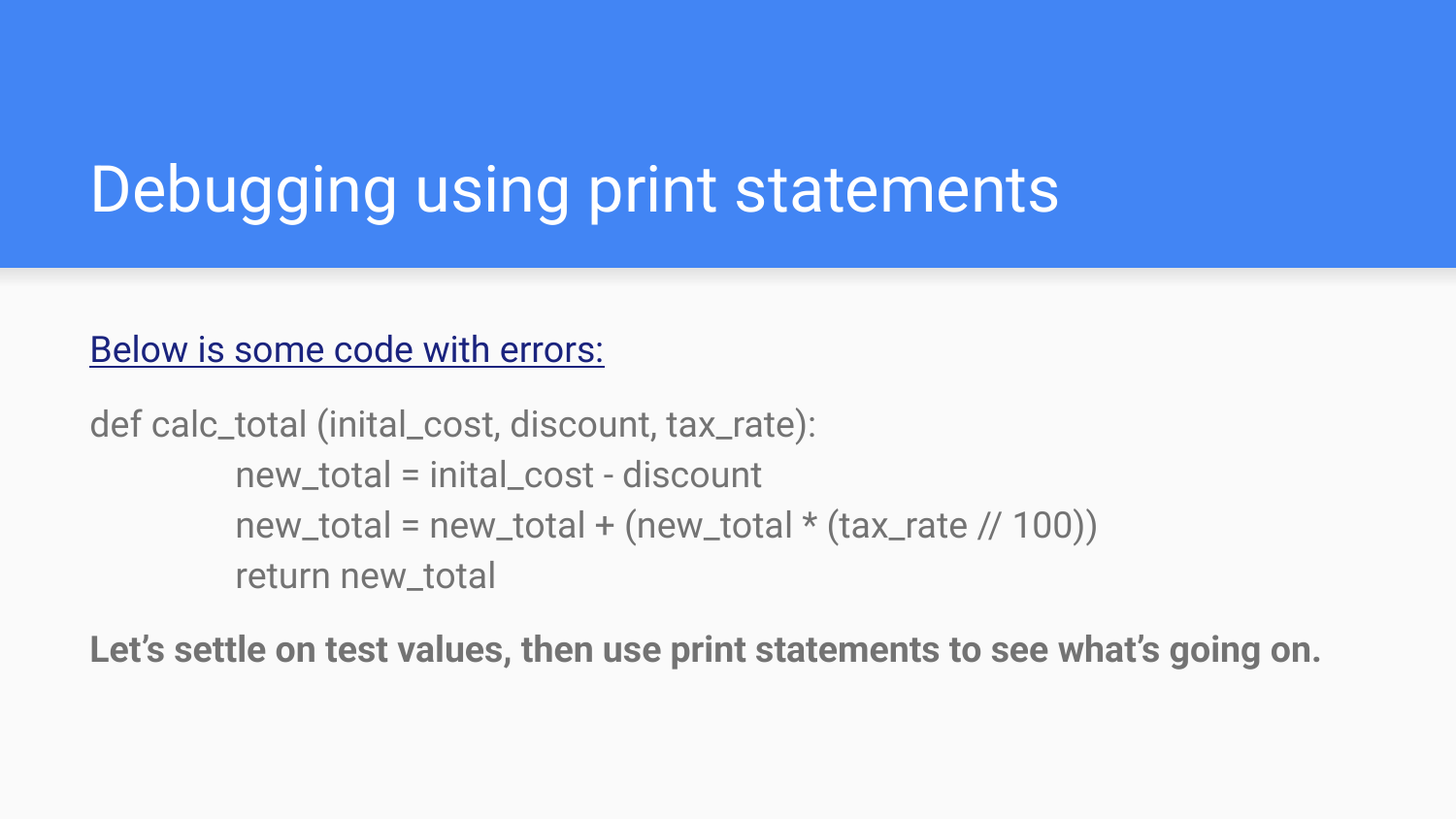

# Debugging using print statements
Below is some code with errors:
def calc_total (inital_cost, discount, tax_rate):
	new_total = inital_cost - discount
	new_total = new_total + (new_total * (tax_rate // 100))
	return new_total
Let’s settle on test values, then use print statements to see what’s going on.